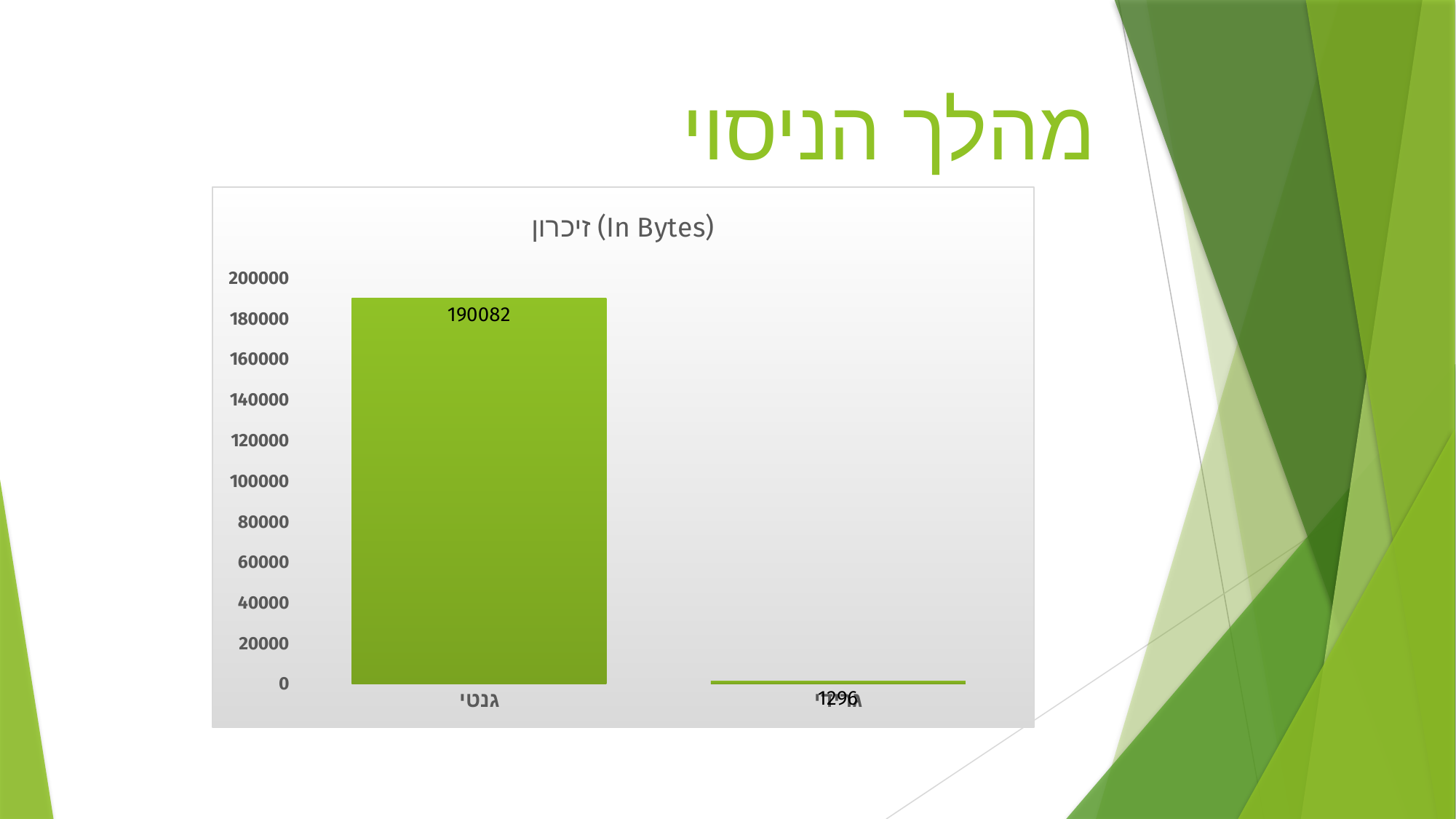

# מהלך הניסוי

### Chart: זיכרון (In Bytes)

| Category | זכרון (Bytes) |
|---|---|
| גנטי | 190082.0 |
| גרידי | 1296.0 |